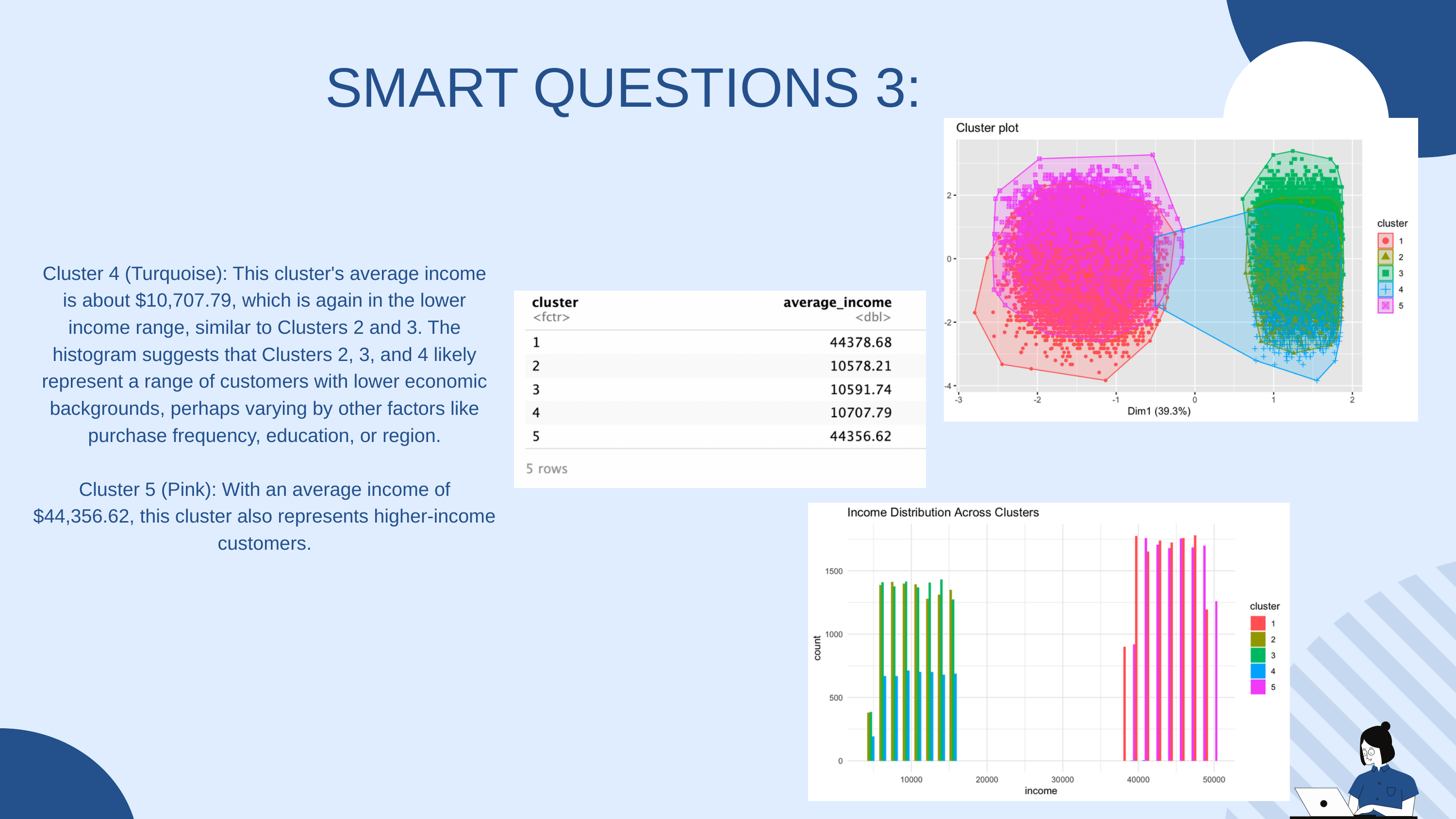

SMART QUESTIONS 3:

Cluster 4 (Turquoise): This cluster's average income is about $10,707.79, which is again in the lower income range, similar to Clusters 2 and 3. The histogram suggests that Clusters 2, 3, and 4 likely represent a range of customers with lower economic backgrounds, perhaps varying by other factors like purchase frequency, education, or region.

Cluster 5 (Pink): With an average income of $44,356.62, this cluster also represents higher-income customers.